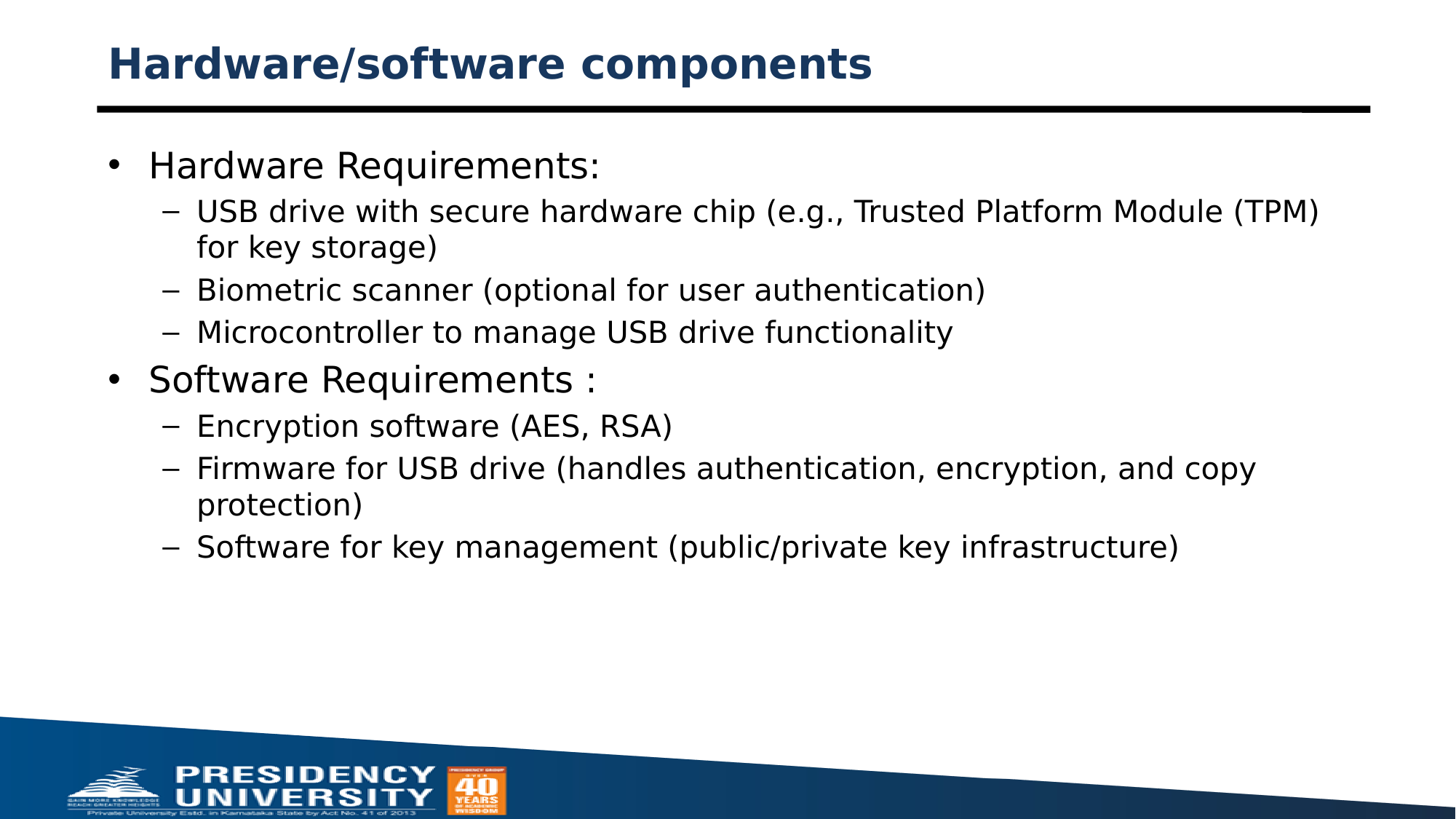

# Hardware/software components
Hardware Requirements:
USB drive with secure hardware chip (e.g., Trusted Platform Module (TPM) for key storage)
Biometric scanner (optional for user authentication)
Microcontroller to manage USB drive functionality
Software Requirements :
Encryption software (AES, RSA)
Firmware for USB drive (handles authentication, encryption, and copy protection)
Software for key management (public/private key infrastructure)